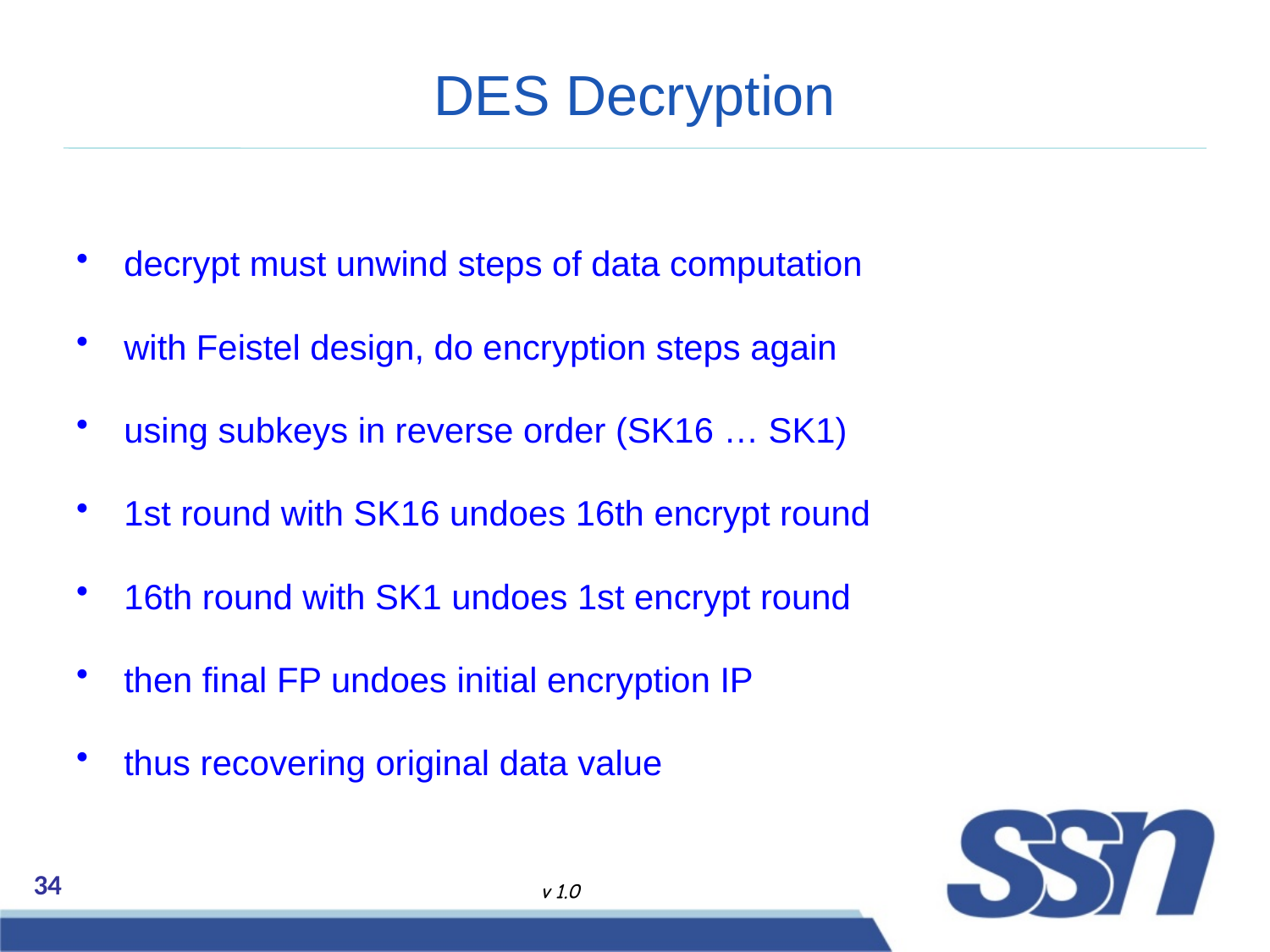

# DES Decryption
decrypt must unwind steps of data computation
with Feistel design, do encryption steps again
using subkeys in reverse order (SK16 … SK1)
1st round with SK16 undoes 16th encrypt round
16th round with SK1 undoes 1st encrypt round
then final FP undoes initial encryption IP
thus recovering original data value